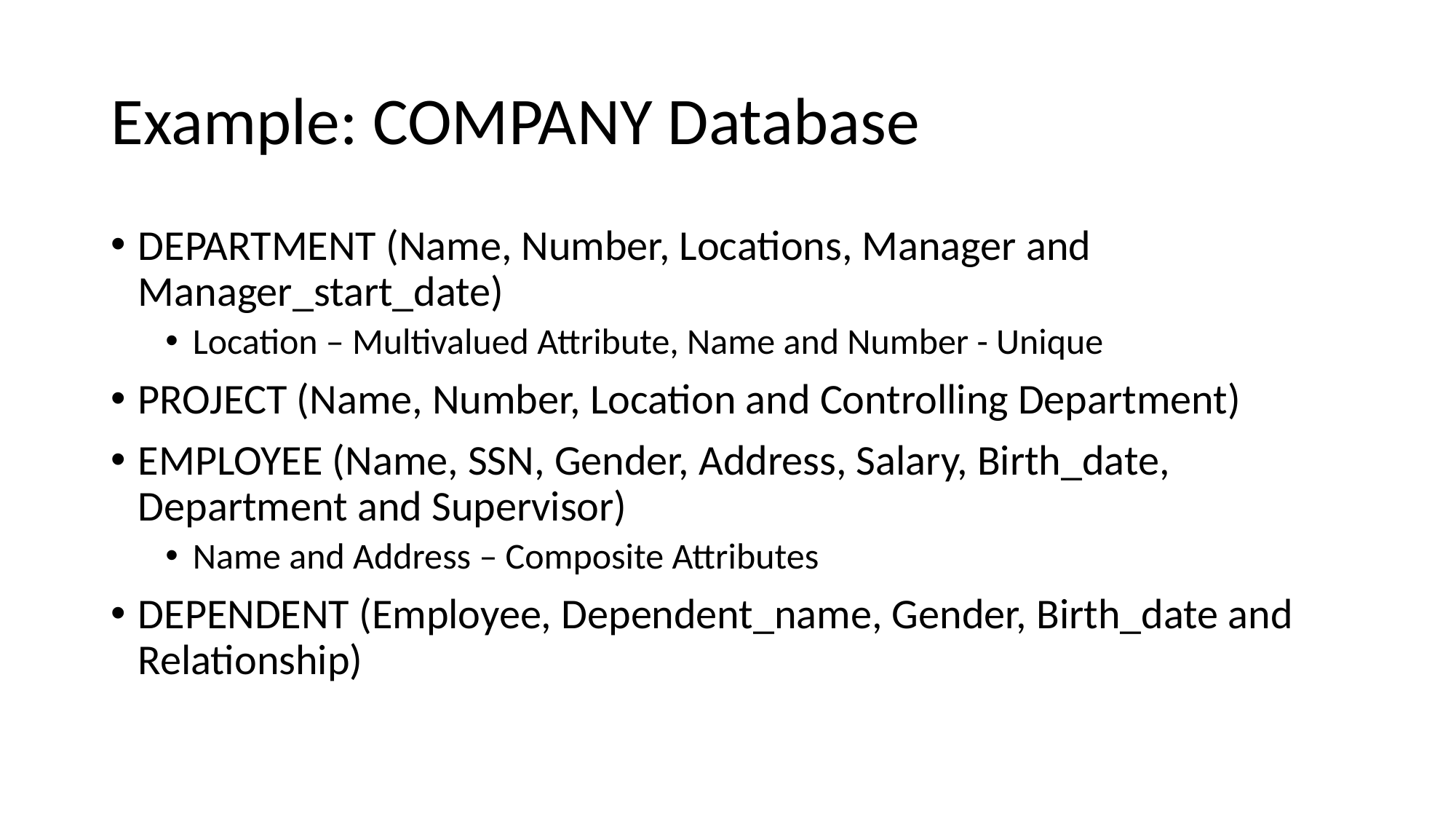

# Example: COMPANY Database
DEPARTMENT (Name, Number, Locations, Manager and Manager_start_date)
Location – Multivalued Attribute, Name and Number - Unique
PROJECT (Name, Number, Location and Controlling Department)
EMPLOYEE (Name, SSN, Gender, Address, Salary, Birth_date, Department and Supervisor)
Name and Address – Composite Attributes
DEPENDENT (Employee, Dependent_name, Gender, Birth_date and Relationship)